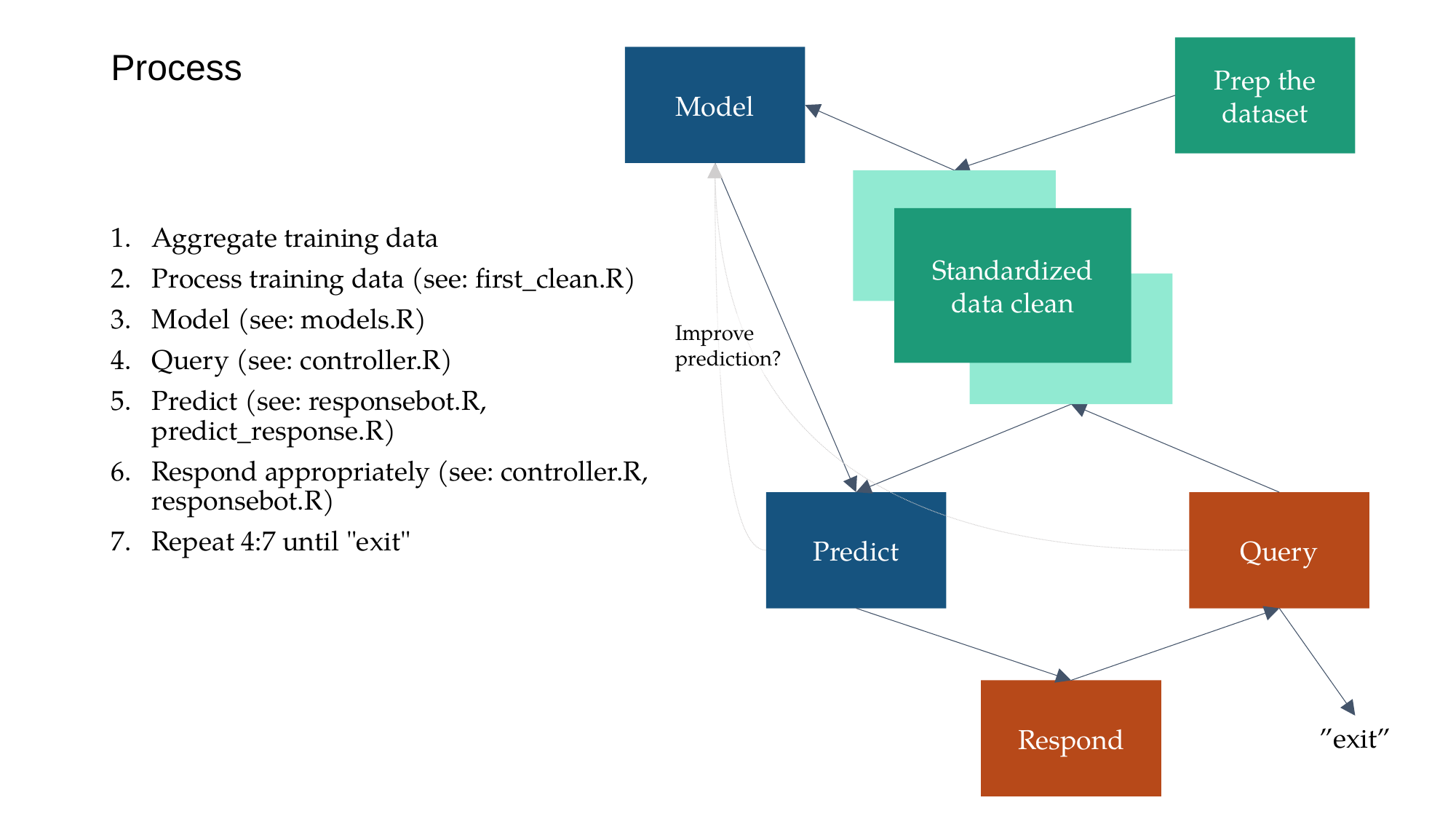

Prep the dataset
# Process
Model

Standardized data clean
Aggregate training data
Process training data (see: first_clean.R)
Model (see: models.R)
Query (see: controller.R)
Predict (see: responsebot.R, predict_response.R)
Respond appropriately (see: controller.R, responsebot.R)
Repeat 4:7 until "exit"

Improve prediction?
Predict
Query
Respond
”exit”